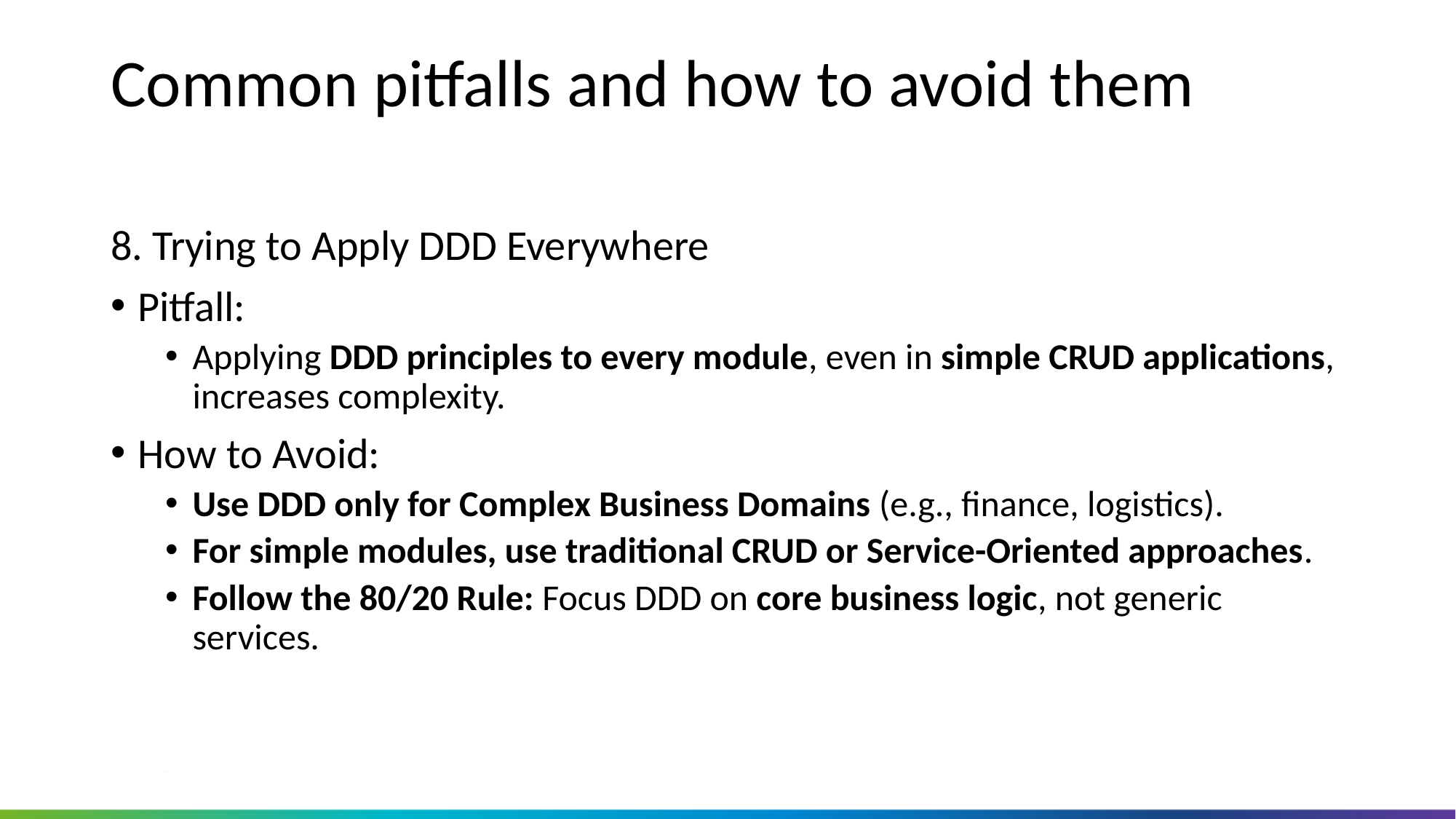

Common pitfalls and how to avoid them
8. Trying to Apply DDD Everywhere
Pitfall:
Applying DDD principles to every module, even in simple CRUD applications, increases complexity.
How to Avoid:
Use DDD only for Complex Business Domains (e.g., finance, logistics).
For simple modules, use traditional CRUD or Service-Oriented approaches.
Follow the 80/20 Rule: Focus DDD on core business logic, not generic services.